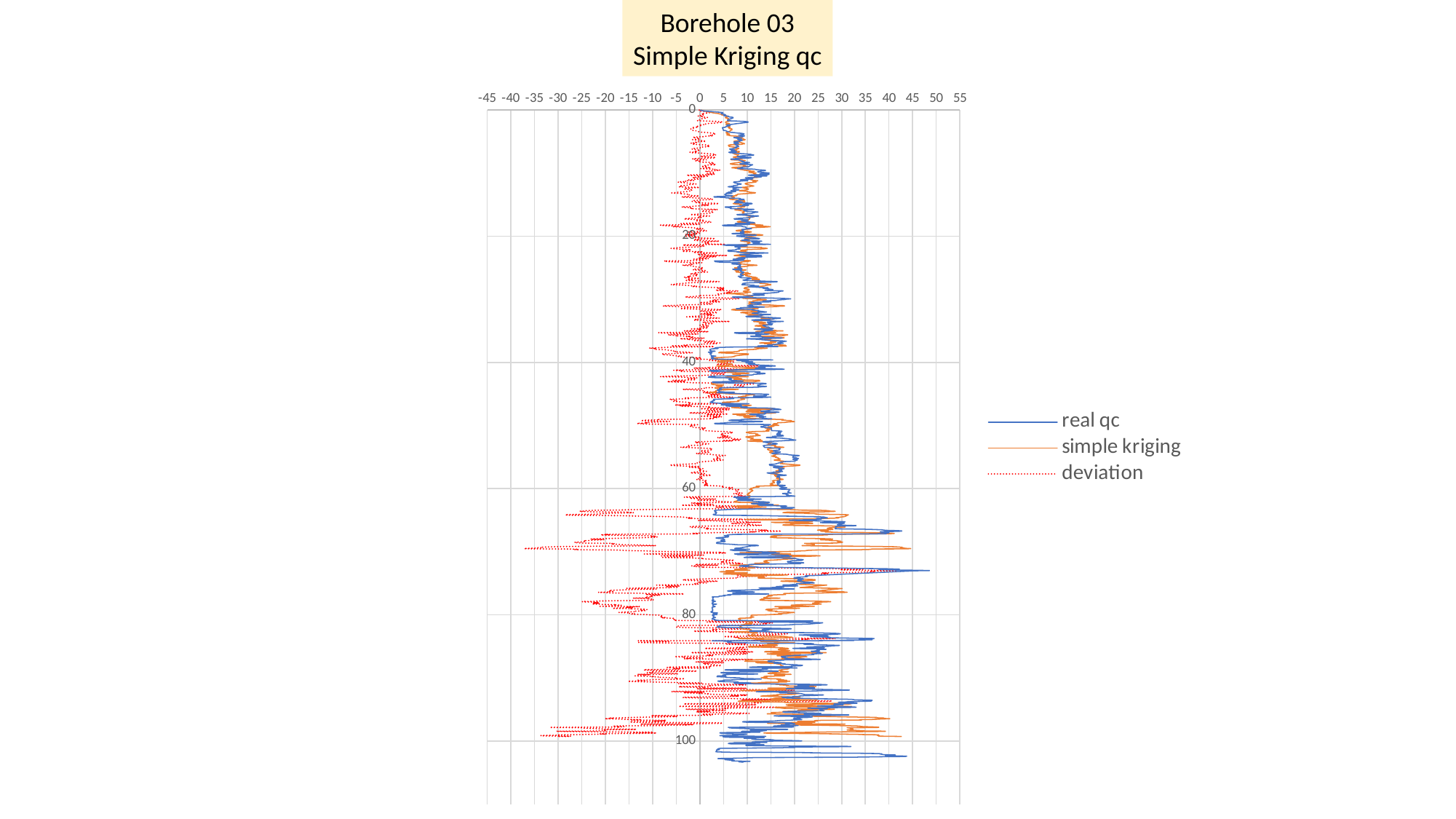

Borehole 03
Simple Kriging qc

### Chart

| Category | real qc |  |  |
|---|---|---|---|